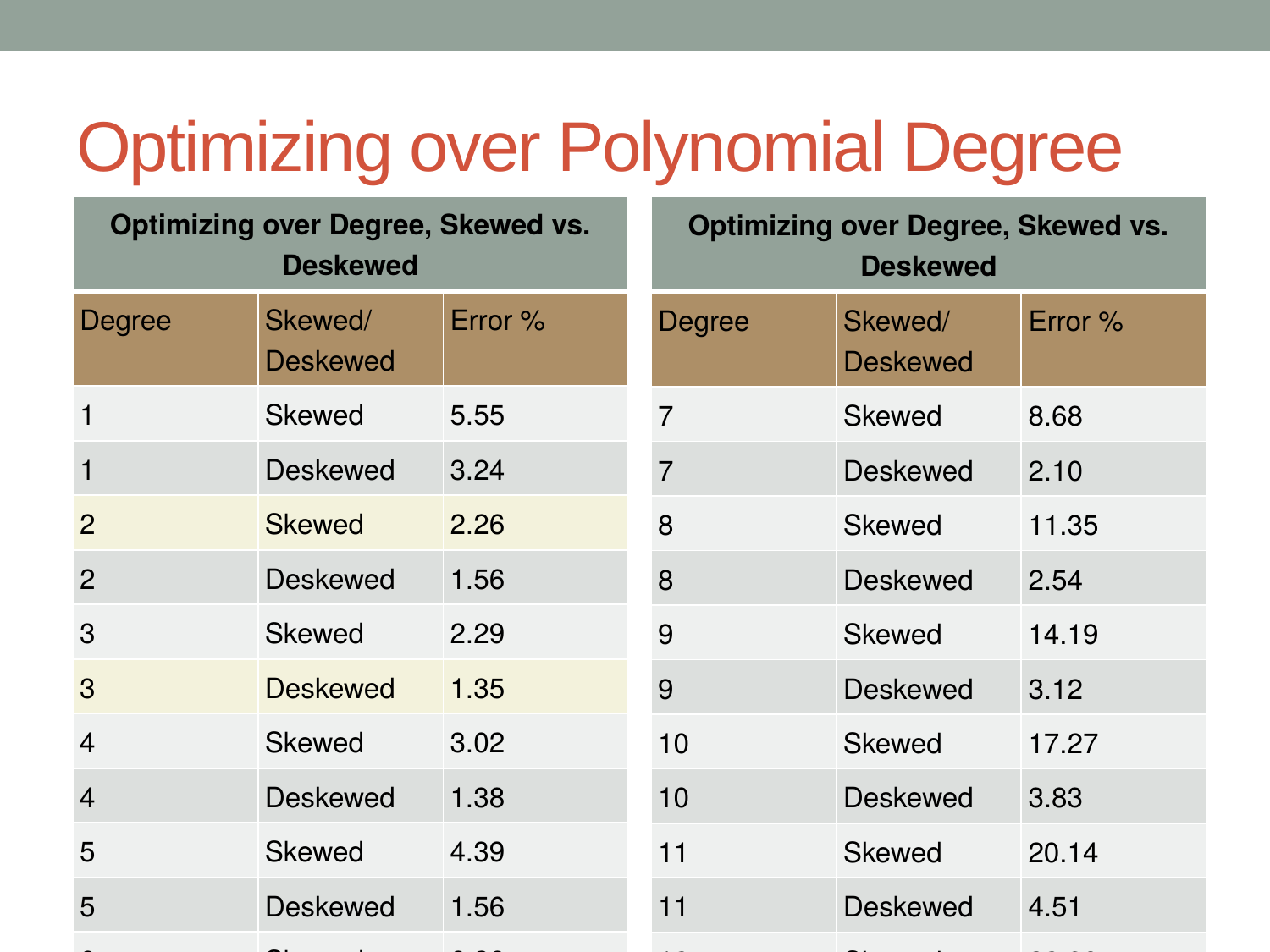

# Optimizing over Polynomial Degree
| Optimizing over Degree, Skewed vs. Deskewed |  |  |
| --- | --- | --- |
| Degree | Skewed/Deskewed | Error % |
| 1 | Skewed | 5.55 |
| 1 | Deskewed | 3.24 |
| 2 | Skewed | 2.26 |
| 2 | Deskewed | 1.56 |
| 3 | Skewed | 2.29 |
| 3 | Deskewed | 1.35 |
| 4 | Skewed | 3.02 |
| 4 | Deskewed | 1.38 |
| 5 | Skewed | 4.39 |
| 5 | Deskewed | 1.56 |
| 6 | Skewed | 6.26 |
| 6 | Deskewed | 1.83 |
| Optimizing over Degree, Skewed vs. Deskewed |  |  |
| --- | --- | --- |
| Degree | Skewed/Deskewed | Error % |
| 7 | Skewed | 8.68 |
| 7 | Deskewed | 2.10 |
| 8 | Skewed | 11.35 |
| 8 | Deskewed | 2.54 |
| 9 | Skewed | 14.19 |
| 9 | Deskewed | 3.12 |
| 10 | Skewed | 17.27 |
| 10 | Deskewed | 3.83 |
| 11 | Skewed | 20.14 |
| 11 | Deskewed | 4.51 |
| 12 | Skewed | 22.89 |
| 12 | Deskewed | 5.20 |